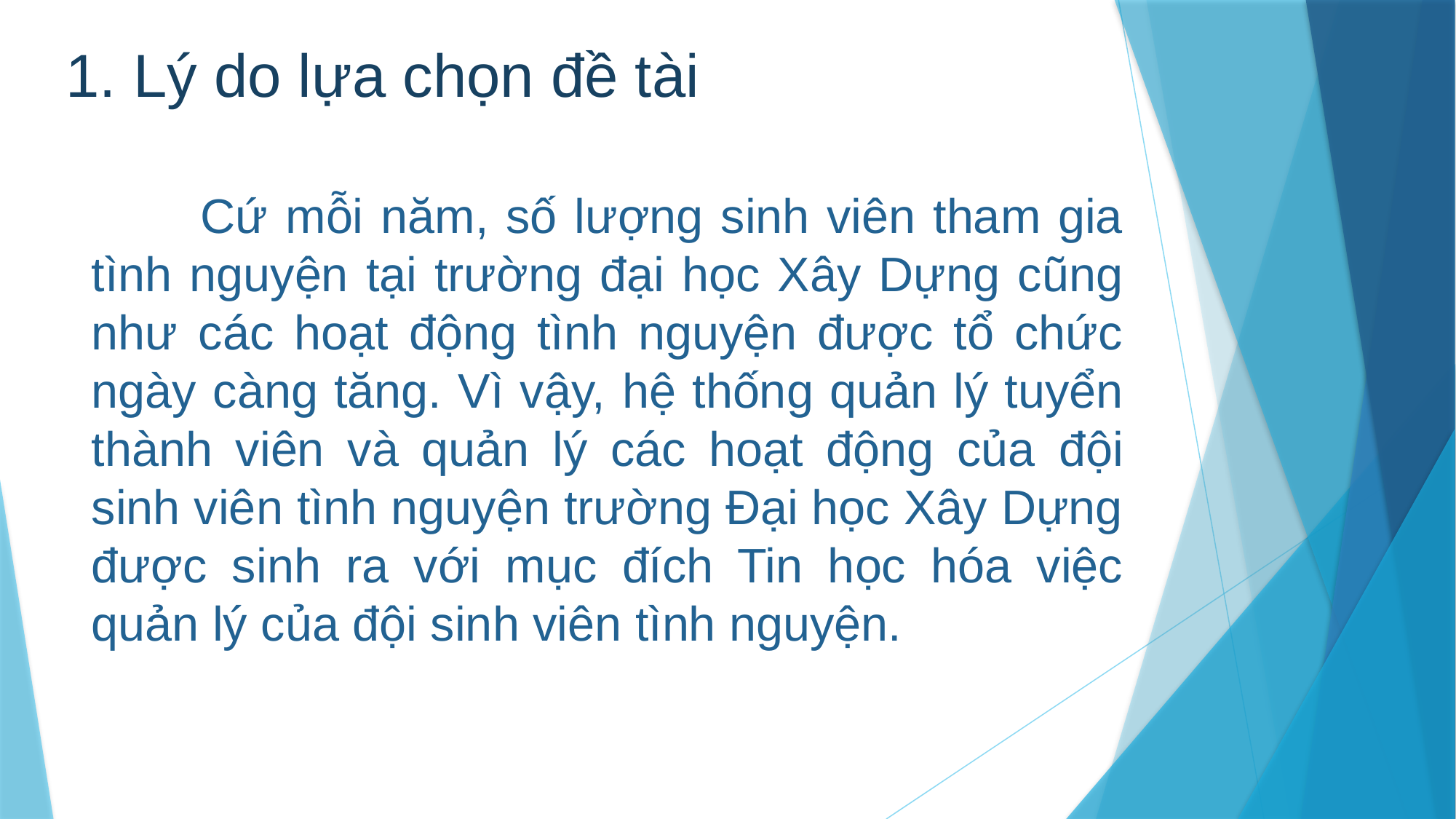

# 1. Lý do lựa chọn đề tài
	Cứ mỗi năm, số lượng sinh viên tham gia tình nguyện tại trường đại học Xây Dựng cũng như các hoạt động tình nguyện được tổ chức ngày càng tăng. Vì vậy, hệ thống quản lý tuyển thành viên và quản lý các hoạt động của đội sinh viên tình nguyện trường Đại học Xây Dựng được sinh ra với mục đích Tin học hóa việc quản lý của đội sinh viên tình nguyện.